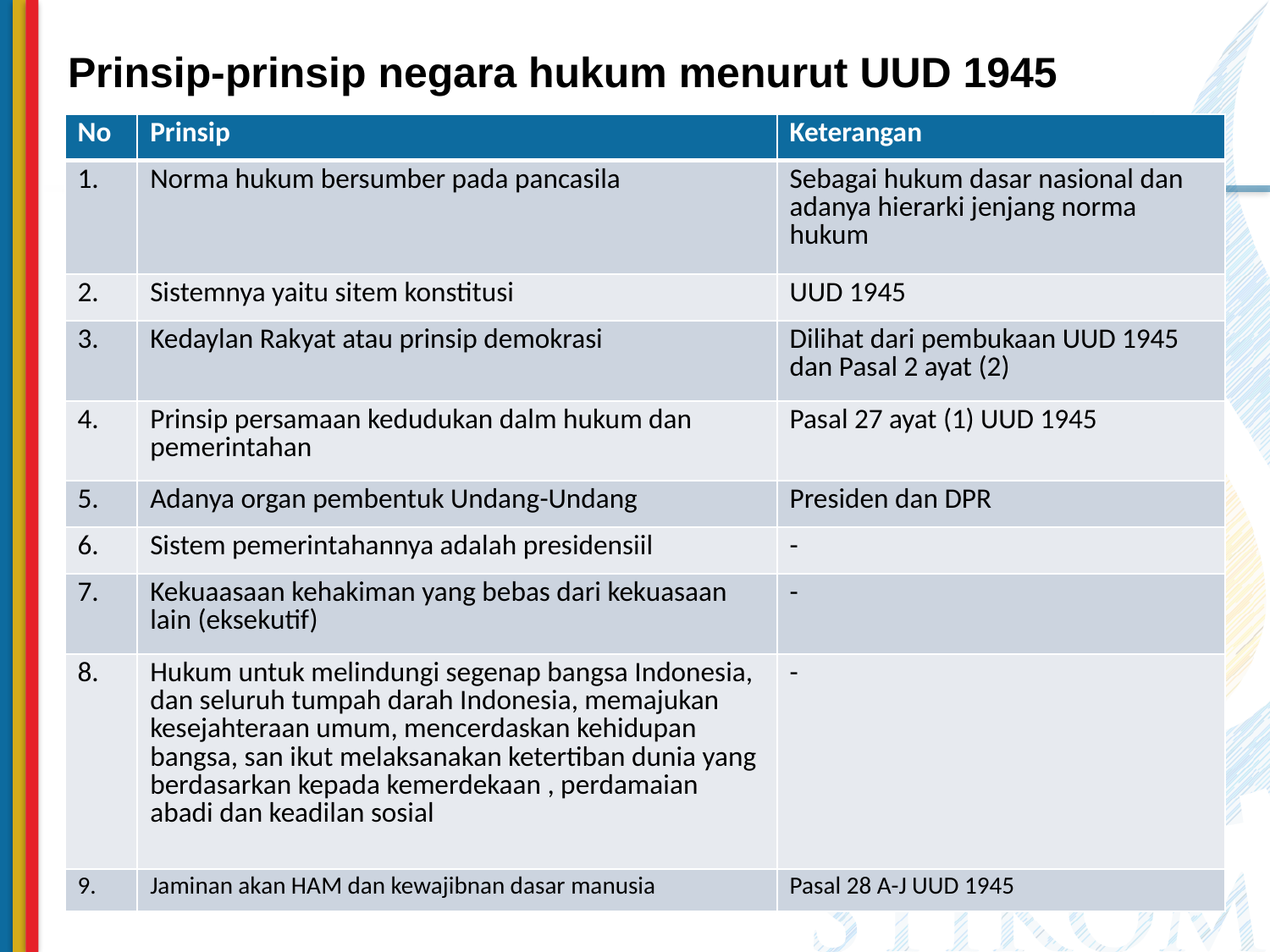

# Prinsip-prinsip negara hukum menurut UUD 1945
| No | Prinsip | Keterangan |
| --- | --- | --- |
| 1. | Norma hukum bersumber pada pancasila | Sebagai hukum dasar nasional dan adanya hierarki jenjang norma hukum |
| 2. | Sistemnya yaitu sitem konstitusi | UUD 1945 |
| 3. | Kedaylan Rakyat atau prinsip demokrasi | Dilihat dari pembukaan UUD 1945 dan Pasal 2 ayat (2) |
| 4. | Prinsip persamaan kedudukan dalm hukum dan pemerintahan | Pasal 27 ayat (1) UUD 1945 |
| 5. | Adanya organ pembentuk Undang-Undang | Presiden dan DPR |
| 6. | Sistem pemerintahannya adalah presidensiil | - |
| 7. | Kekuaasaan kehakiman yang bebas dari kekuasaan lain (eksekutif) | - |
| 8. | Hukum untuk melindungi segenap bangsa Indonesia, dan seluruh tumpah darah Indonesia, memajukan kesejahteraan umum, mencerdaskan kehidupan bangsa, san ikut melaksanakan ketertiban dunia yang berdasarkan kepada kemerdekaan , perdamaian abadi dan keadilan sosial | - |
| 9. | Jaminan akan HAM dan kewajibnan dasar manusia | Pasal 28 A-J UUD 1945 |